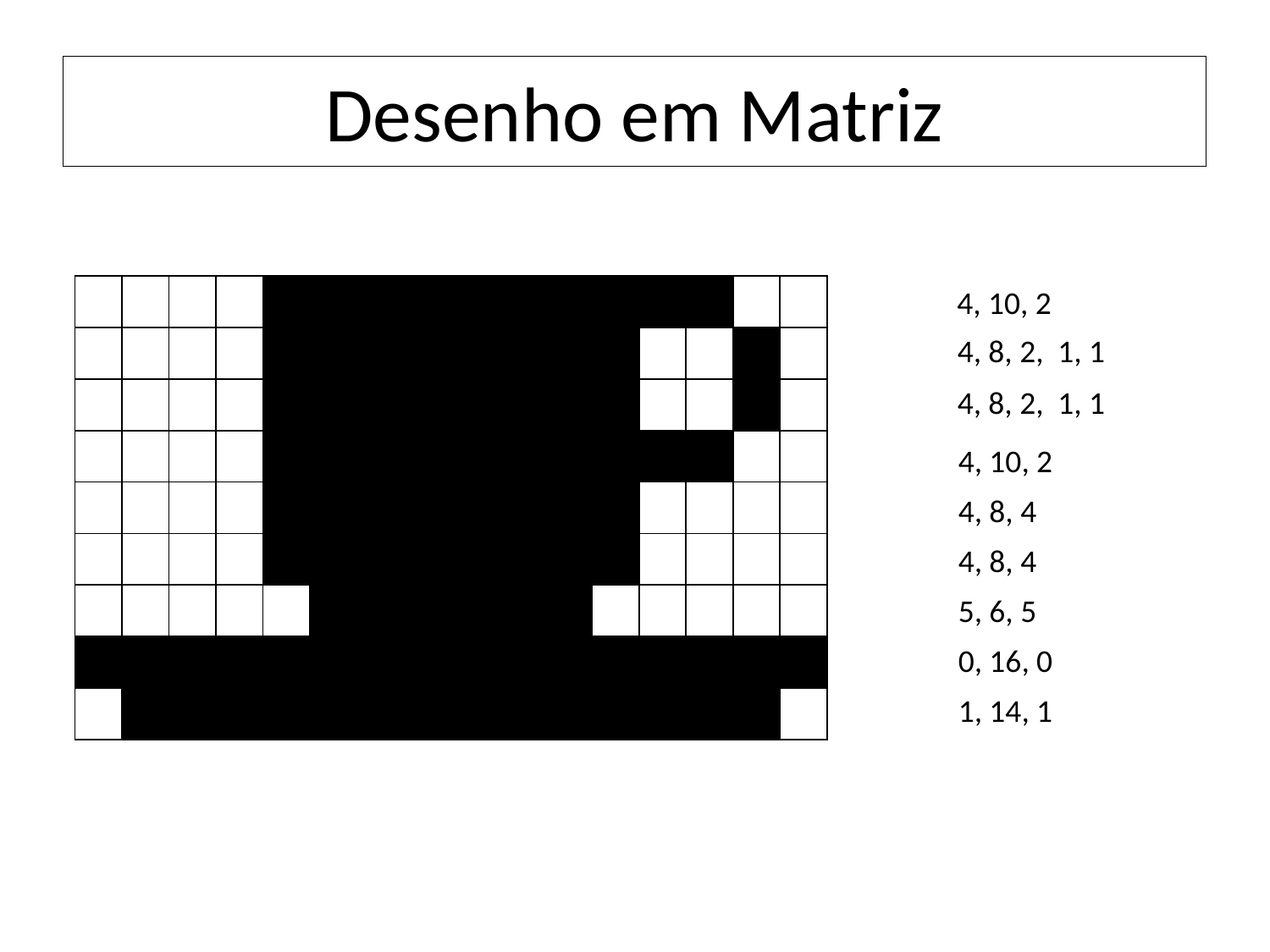

Desenho em Matriz
|  |  |  |  |  |  |  |  |  |  |  |  |  |  |  |  |
| --- | --- | --- | --- | --- | --- | --- | --- | --- | --- | --- | --- | --- | --- | --- | --- |
|  |  |  |  |  |  |  |  |  |  |  |  |  |  |  |  |
|  |  |  |  |  |  |  |  |  |  |  |  |  |  |  |  |
|  |  |  |  |  |  |  |  |  |  |  |  |  |  |  |  |
|  |  |  |  |  |  |  |  |  |  |  |  |  |  |  |  |
|  |  |  |  |  |  |  |  |  |  |  |  |  |  |  |  |
|  |  |  |  |  |  |  |  |  |  |  |  |  |  |  |  |
|  |  |  |  |  |  |  |  |  |  |  |  |  |  |  |  |
|  |  |  |  |  |  |  |  |  |  |  |  |  |  |  |  |
4, 10, 2
4, 8, 2,  1, 1
4, 8, 2,  1, 1
4, 10, 2
4, 8, 4
4, 8, 4
5, 6, 5
0, 16, 0
1, 14, 1